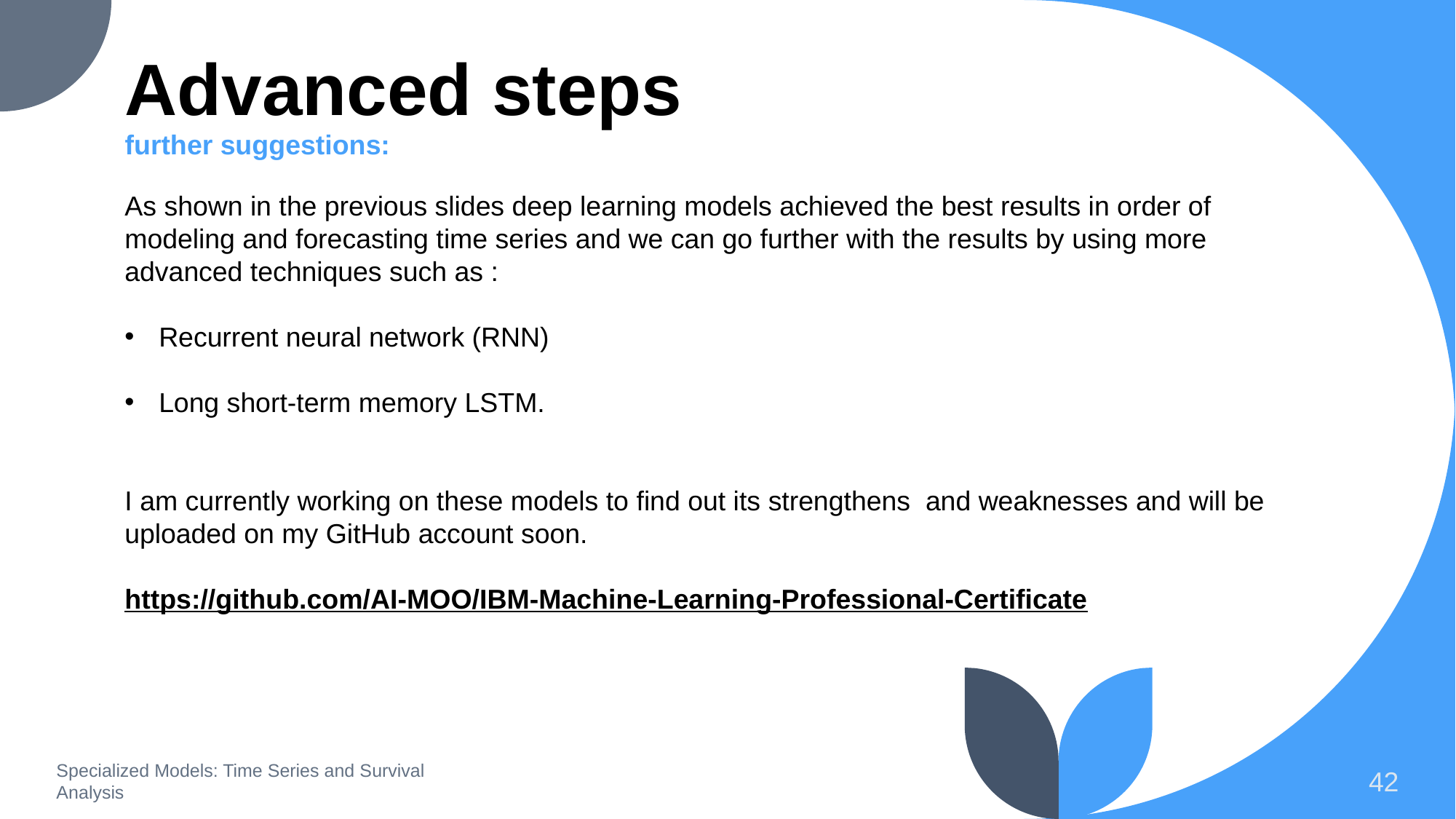

# Advanced steps further suggestions:
As shown in the previous slides deep learning models achieved the best results in order of modeling and forecasting time series and we can go further with the results by using more advanced techniques such as :

Recurrent neural network (RNN)

Long short-term memory LSTM.

I am currently working on these models to find out its strengthens  and weaknesses and will be uploaded on my GitHub account soon.

https://github.com/AI-MOO/IBM-Machine-Learning-Professional-Certificate

Specialized Models: Time Series and Survival Analysis
42